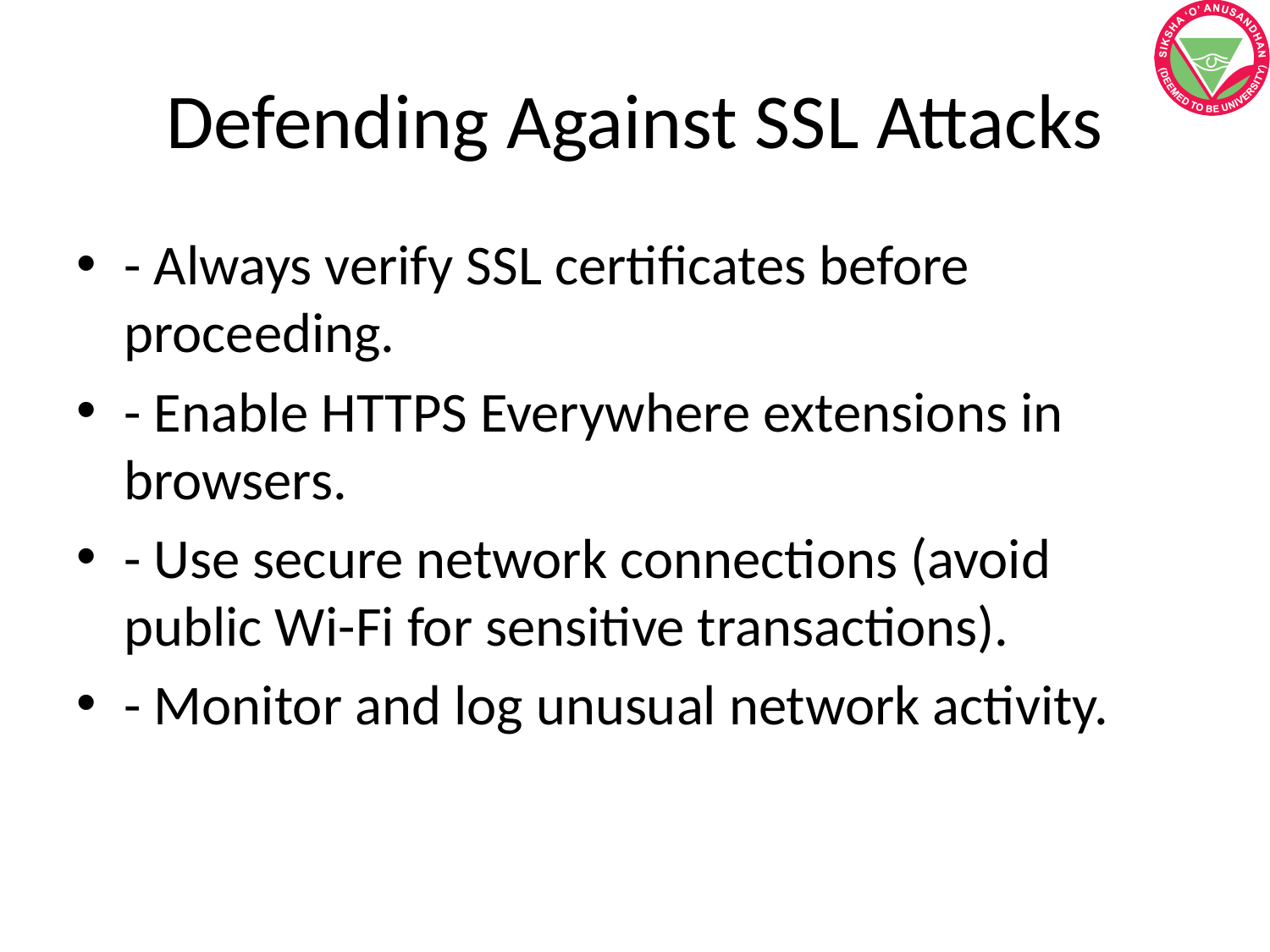

# Defending Against SSL Attacks
- Always verify SSL certificates before proceeding.
- Enable HTTPS Everywhere extensions in browsers.
- Use secure network connections (avoid public Wi-Fi for sensitive transactions).
- Monitor and log unusual network activity.